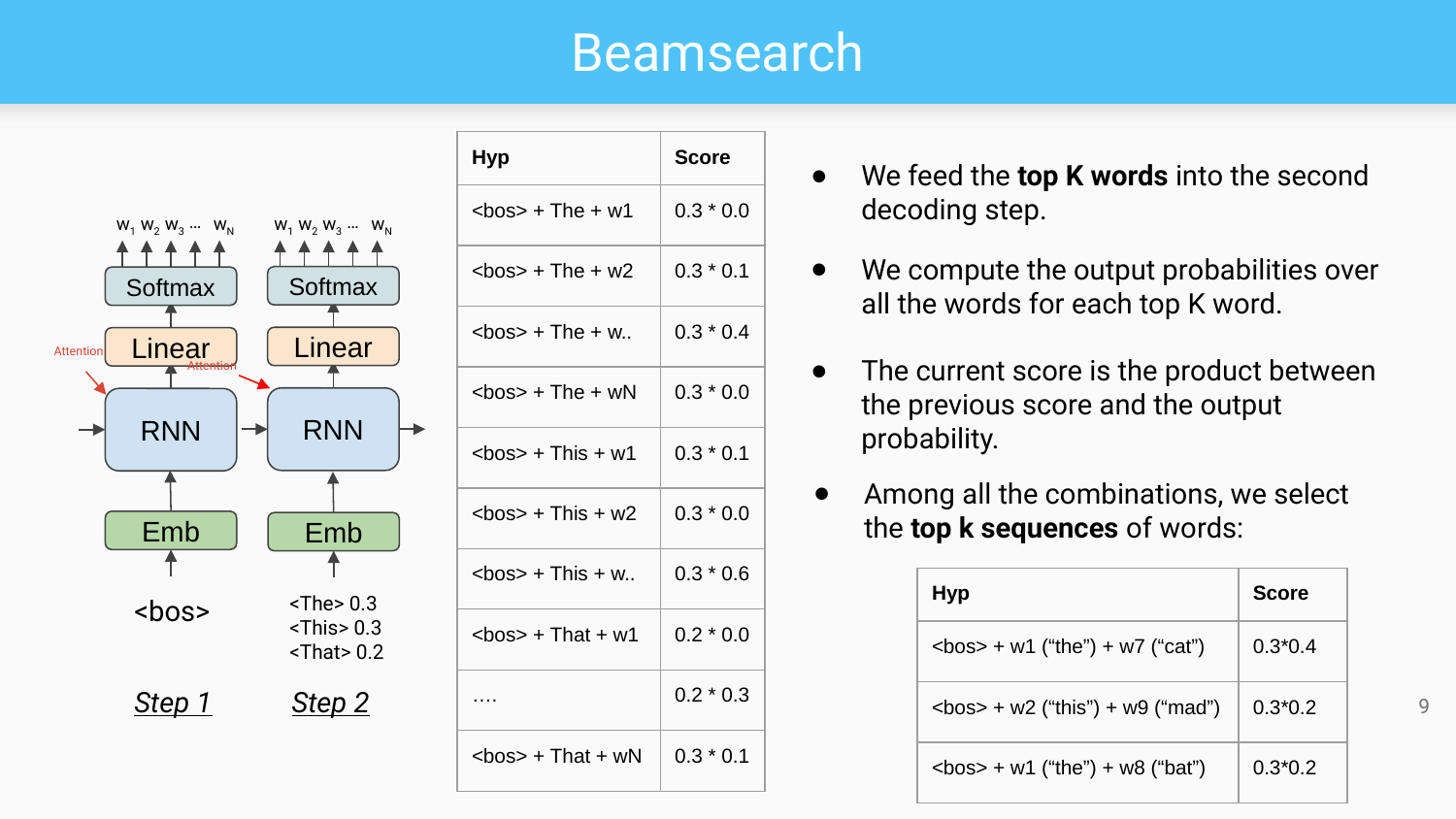

# Beamsearch
| Hyp | Score |
| --- | --- |
| <bos> + The + w1 | 0.3 \* 0.0 |
| <bos> + The + w2 | 0.3 \* 0.1 |
| <bos> + The + w.. | 0.3 \* 0.4 |
| <bos> + The + wN | 0.3 \* 0.0 |
| <bos> + This + w1 | 0.3 \* 0.1 |
| <bos> + This + w2 | 0.3 \* 0.0 |
| <bos> + This + w.. | 0.3 \* 0.6 |
| <bos> + That + w1 | 0.2 \* 0.0 |
| …. | 0.2 \* 0.3 |
| <bos> + That + wN | 0.3 \* 0.1 |
We feed the top K words into the second decoding step.
w1
w2
w3
…
wN
w1
w2
w3
…
wN
We compute the output probabilities over all the words for each top K word.
Softmax
Softmax
Linear
Linear
Attention
The current score is the product between the previous score and the output probability.
Attention
RNN
RNN
Among all the combinations, we select the top k sequences of words:
Emb
Emb
| Hyp | Score |
| --- | --- |
| <bos> + w1 (“the”) + w7 (“cat”) | 0.3\*0.4 |
| <bos> + w2 (“this”) + w9 (“mad”) | 0.3\*0.2 |
| <bos> + w1 (“the”) + w8 (“bat”) | 0.3\*0.2 |
<The> 0.3
<This> 0.3
<That> 0.2
<bos>
Step 1
Step 2
9